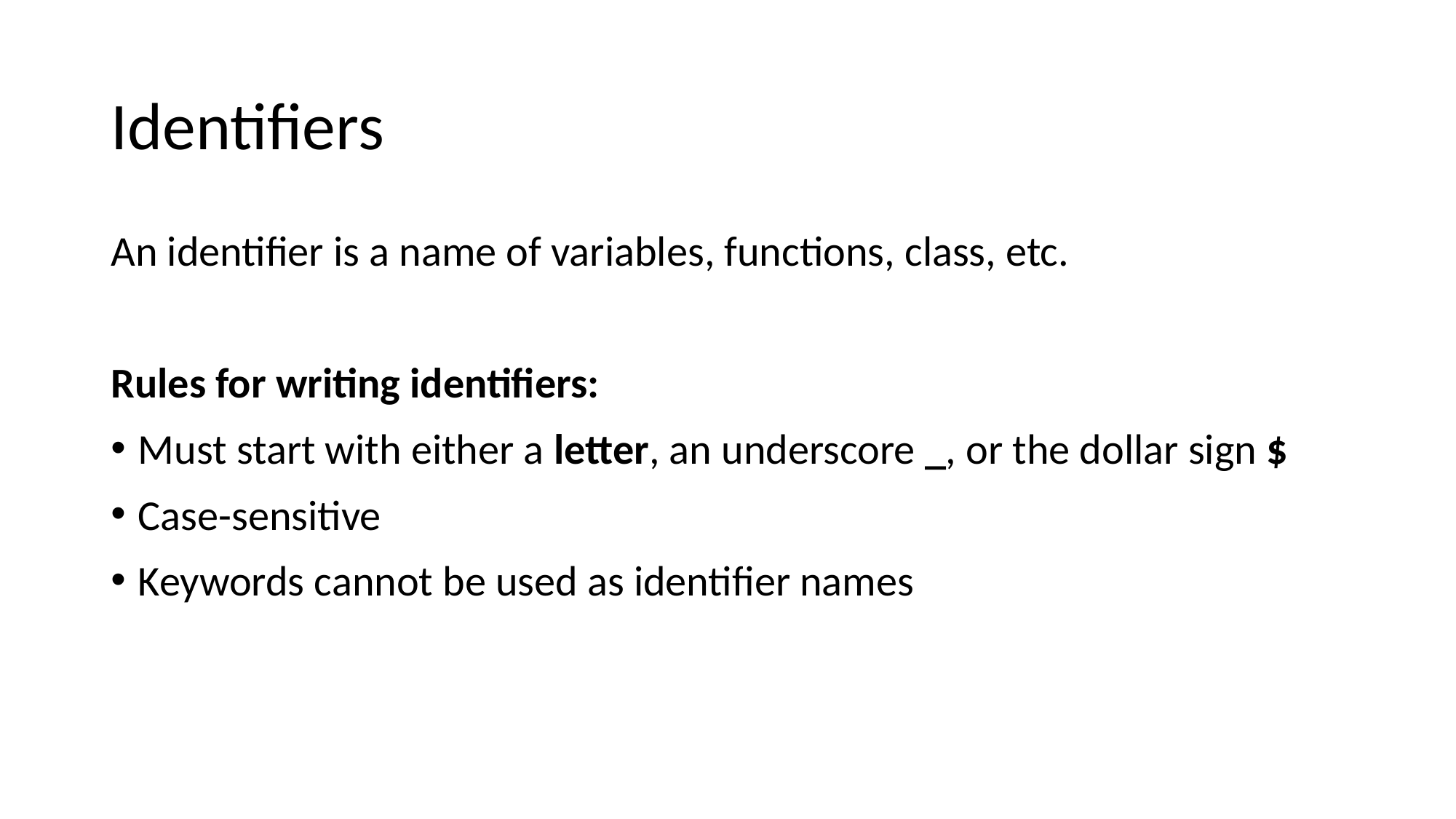

# Identifiers
An identifier is a name of variables, functions, class, etc.

Rules for writing identifiers:
Must start with either a letter, an underscore _, or the dollar sign $
Case-sensitive
Keywords cannot be used as identifier names